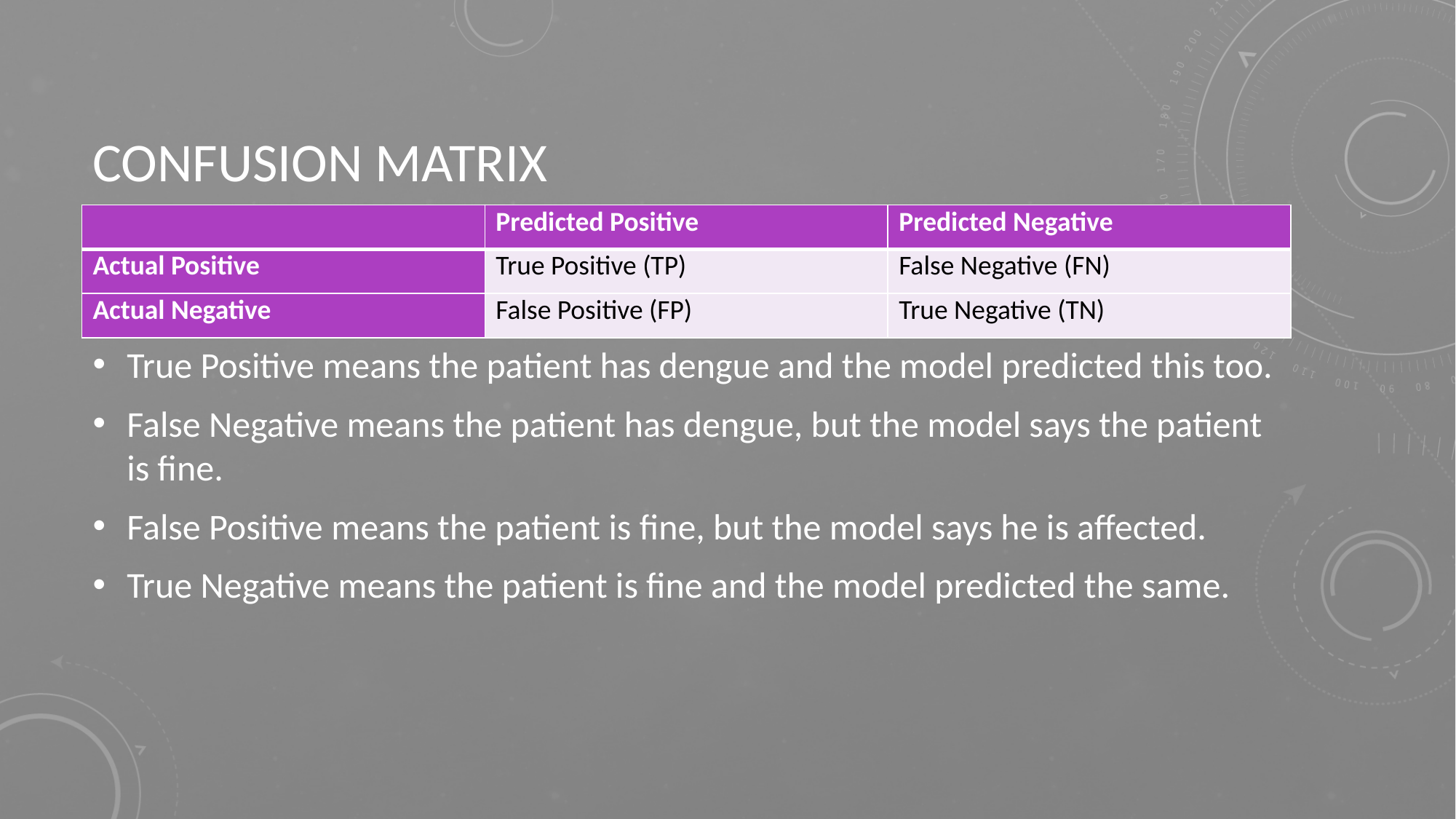

# Confusion matrix
|  | Predicted Positive | Predicted Negative |
| --- | --- | --- |
| Actual Positive | True Positive (TP) | False Negative (FN) |
| Actual Negative | False Positive (FP) | True Negative (TN) |
True Positive means the patient has dengue and the model predicted this too.
False Negative means the patient has dengue, but the model says the patient is fine.
False Positive means the patient is fine, but the model says he is affected.
True Negative means the patient is fine and the model predicted the same.